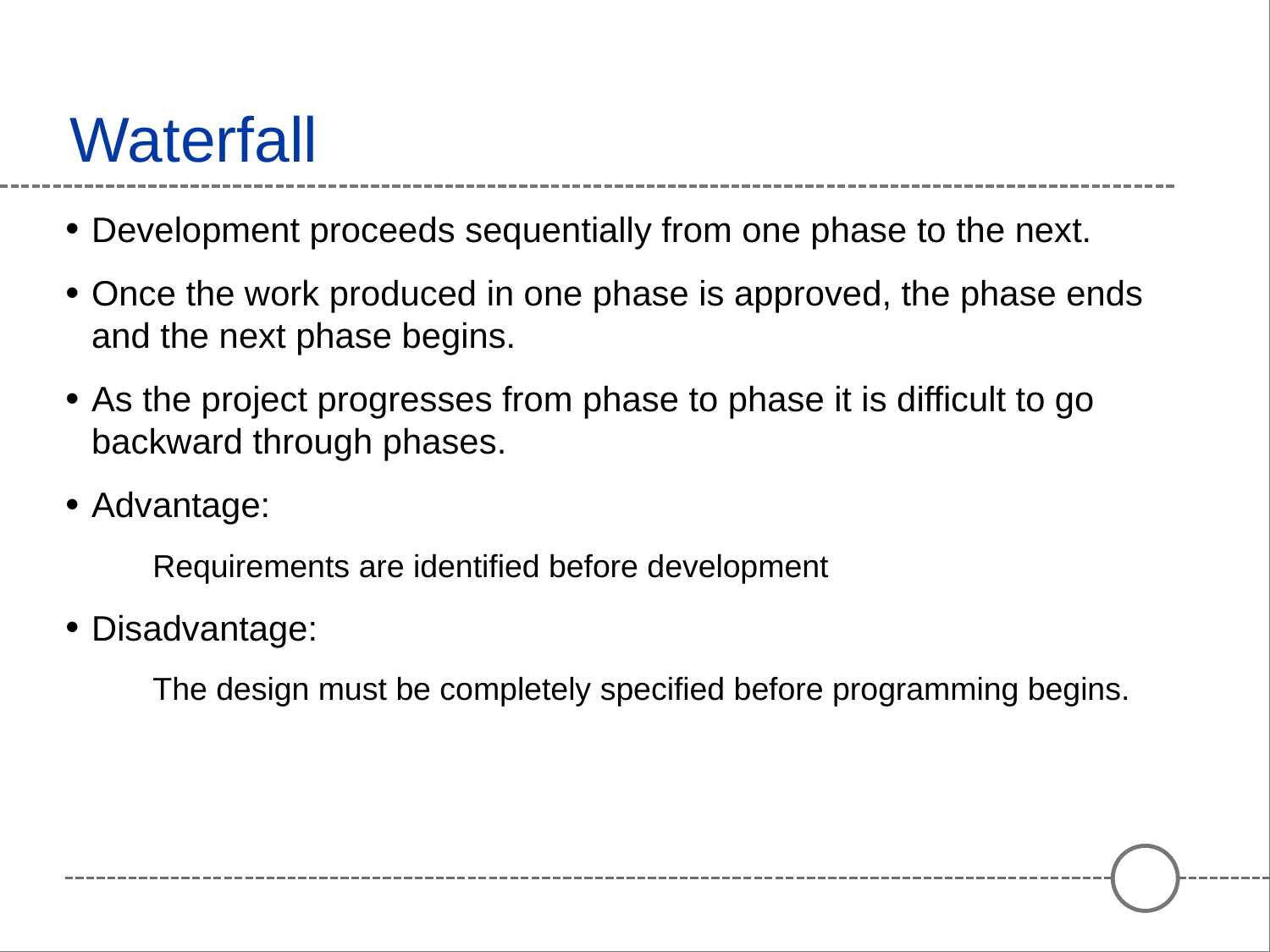

# Waterfall
Development proceeds sequentially from one phase to the next.
Once the work produced in one phase is approved, the phase ends and the next phase begins.
As the project progresses from phase to phase it is difficult to go backward through phases.
Advantage:
Requirements are identified before development
Disadvantage:
The design must be completely specified before programming begins.